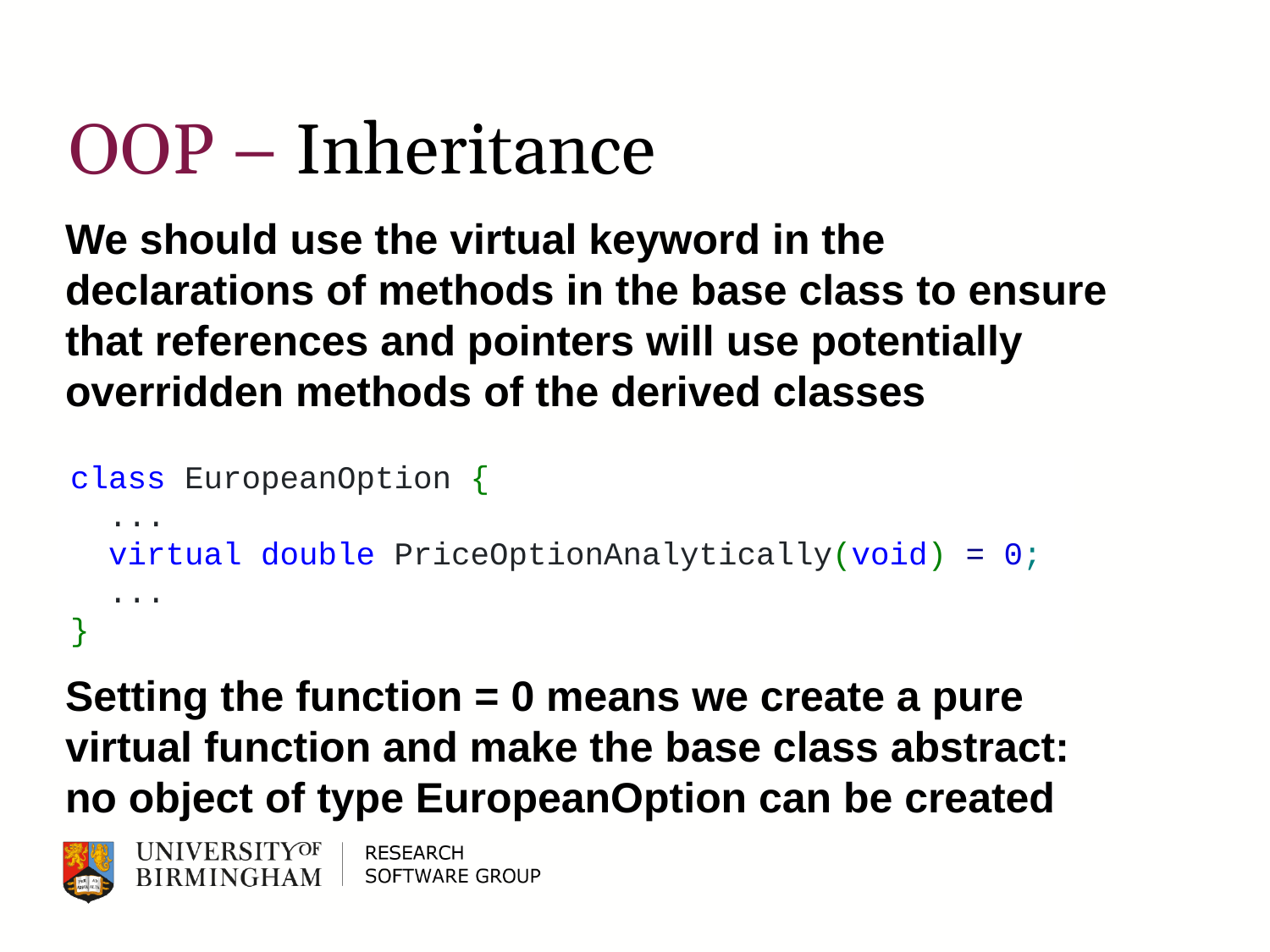

# OOP – Inheritance
We should use the virtual keyword in the declarations of methods in the base class to ensure that references and pointers will use potentially overridden methods of the derived classes

Setting the function = 0 means we create a pure virtual function and make the base class abstract: no object of type EuropeanOption can be created
class EuropeanOption {
  ...
  virtual double PriceOptionAnalytically(void) = 0;
  ...
}